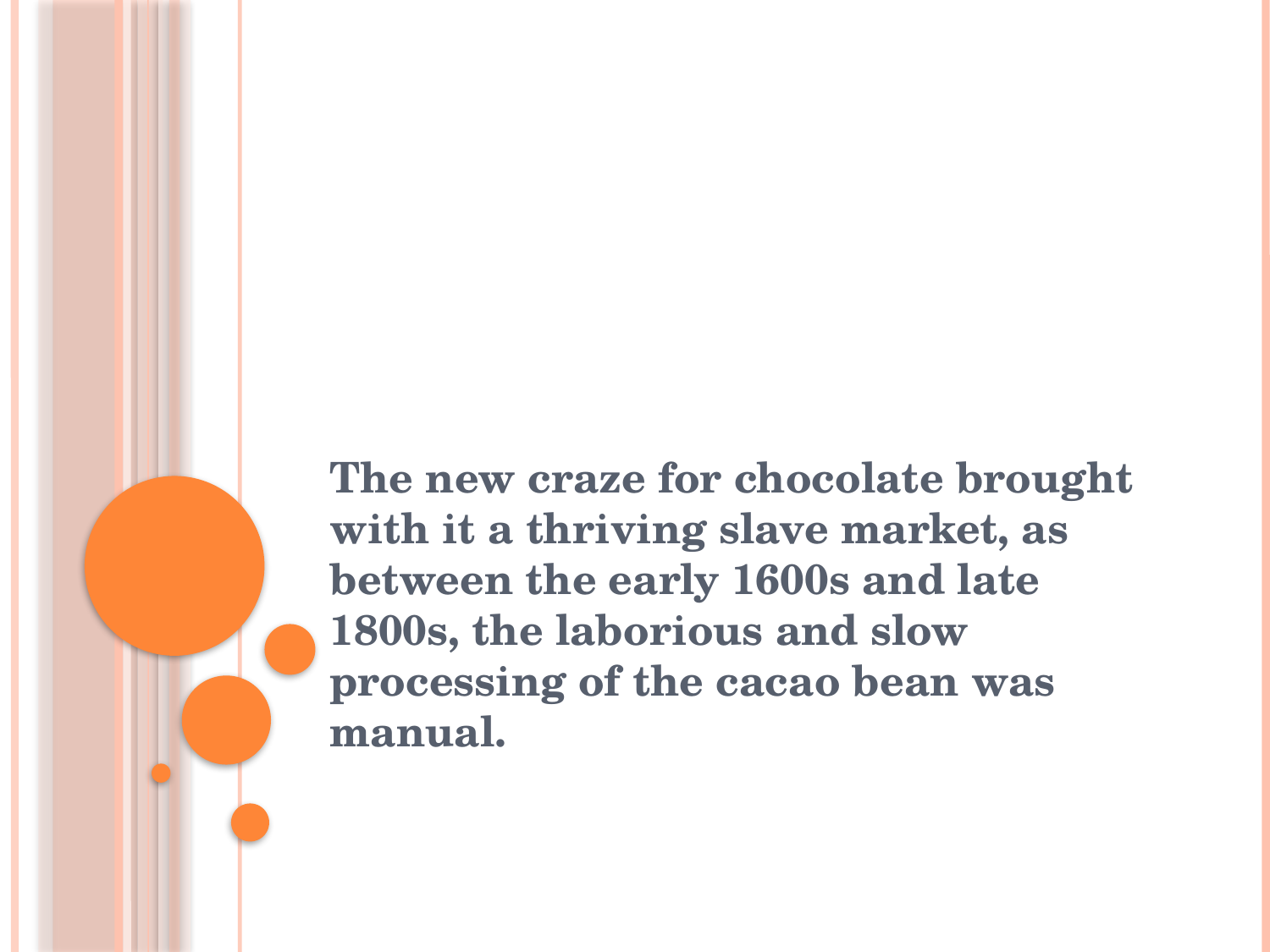

#
The new craze for chocolate brought with it a thriving slave market, as between the early 1600s and late 1800s, the laborious and slow processing of the cacao bean was manual.